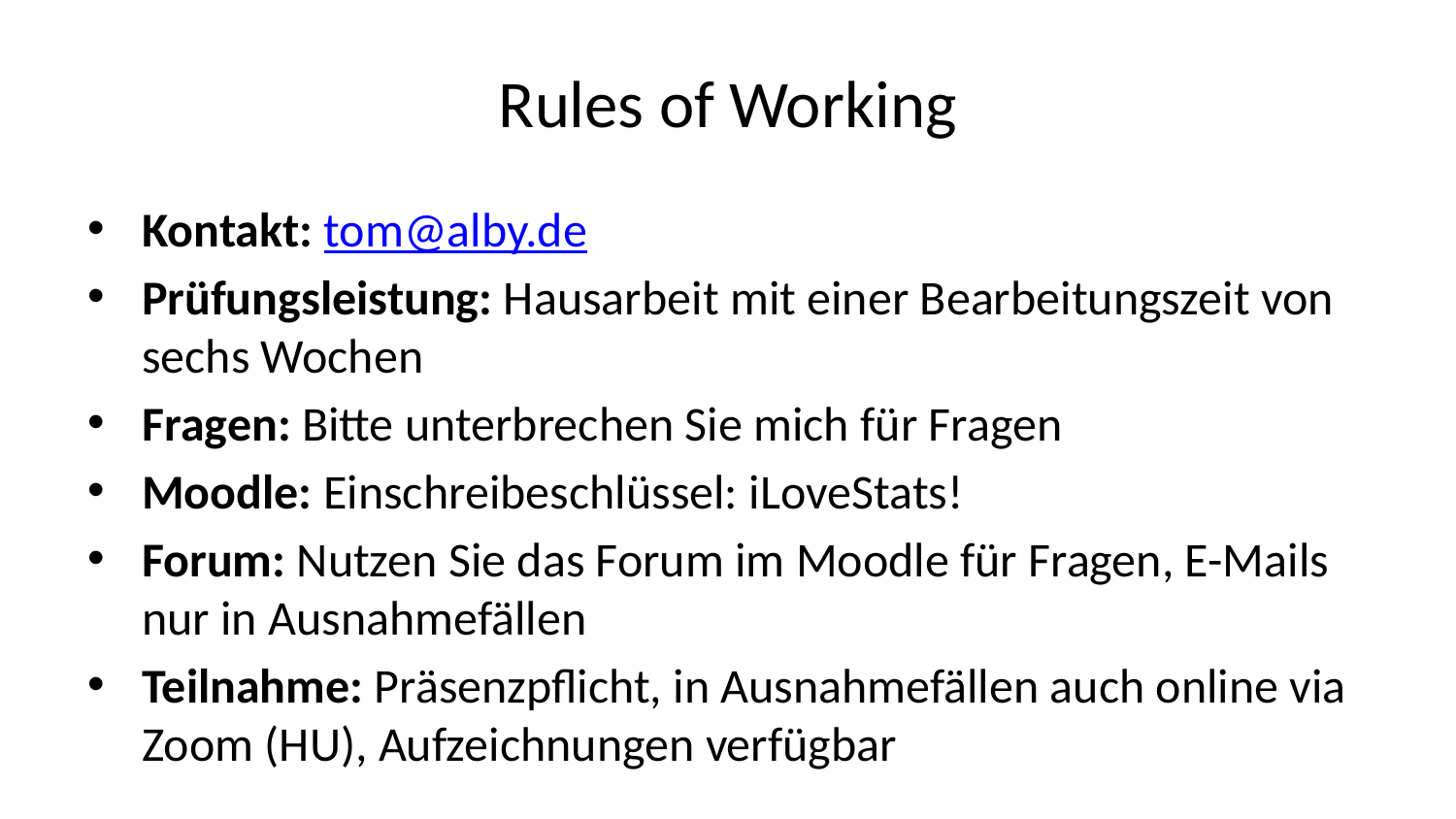

# Rules of Working
Kontakt: tom@alby.de
Prüfungsleistung: Hausarbeit mit einer Bearbeitungszeit von sechs Wochen
Fragen: Bitte unterbrechen Sie mich für Fragen
Moodle: Einschreibeschlüssel: iLoveStats!
Forum: Nutzen Sie das Forum im Moodle für Fragen, E-Mails nur in Ausnahmefällen
Teilnahme: Präsenzpflicht, in Ausnahmefällen auch online via Zoom (HU), Aufzeichnungen verfügbar